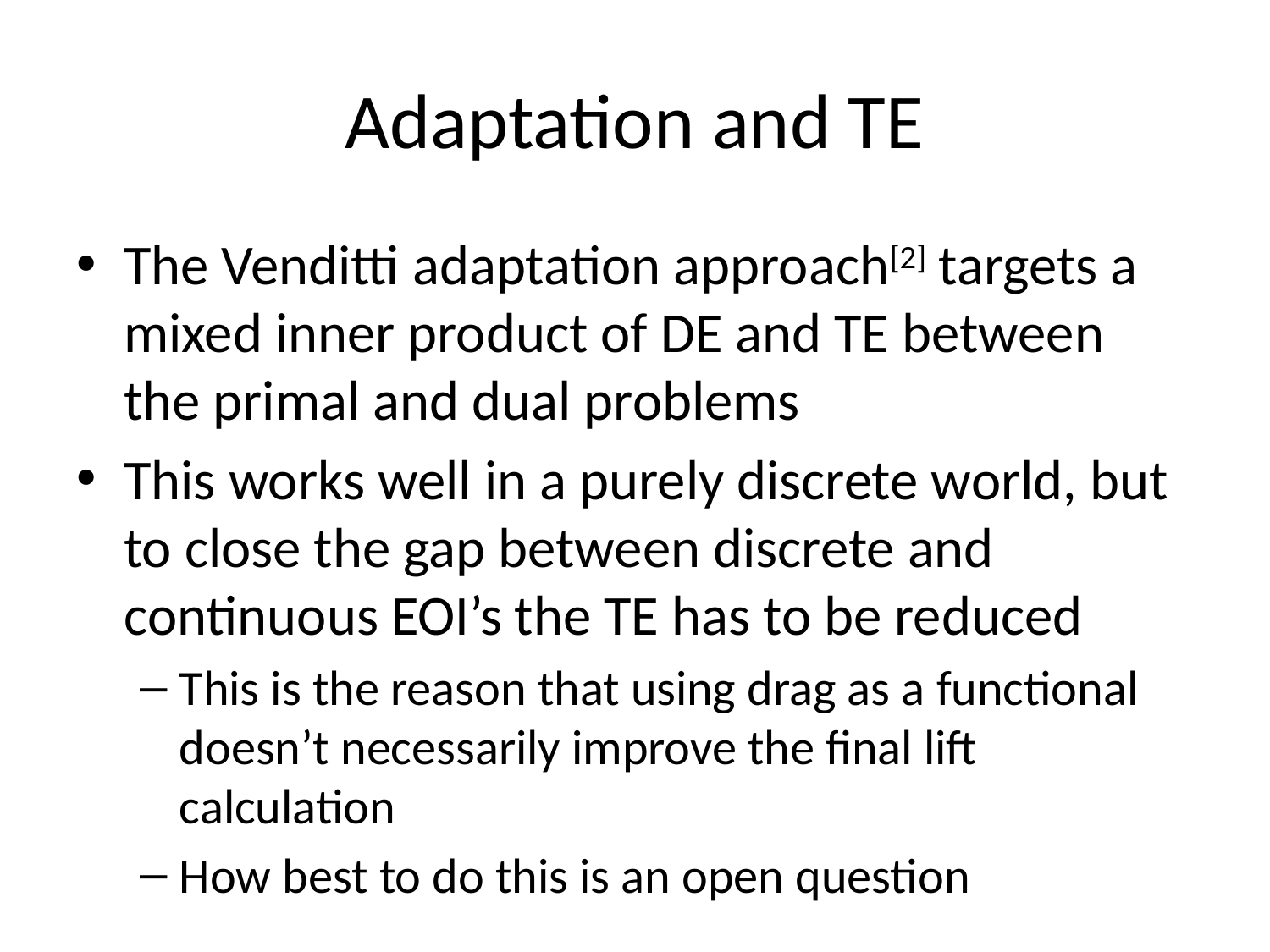

# Adaptation and TE
The Venditti adaptation approach[2] targets a mixed inner product of DE and TE between the primal and dual problems
This works well in a purely discrete world, but to close the gap between discrete and continuous EOI’s the TE has to be reduced
This is the reason that using drag as a functional doesn’t necessarily improve the final lift calculation
How best to do this is an open question